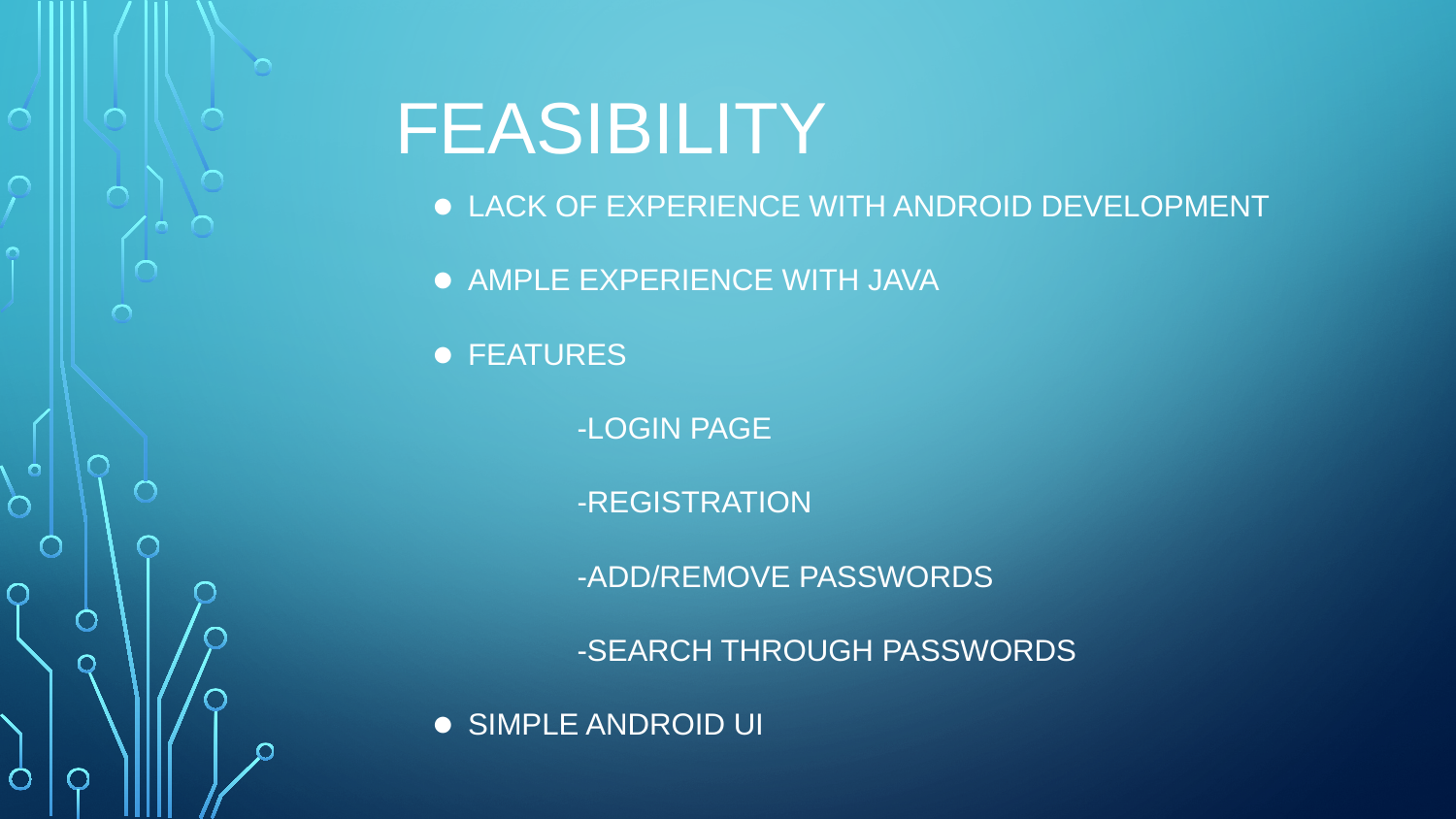

# Feasibility
Lack of experience with Android development
Ample experience with Java
Features
	-Login page
	-Registration
	-Add/remove passwords
	-Search through passwords
Simple Android UI